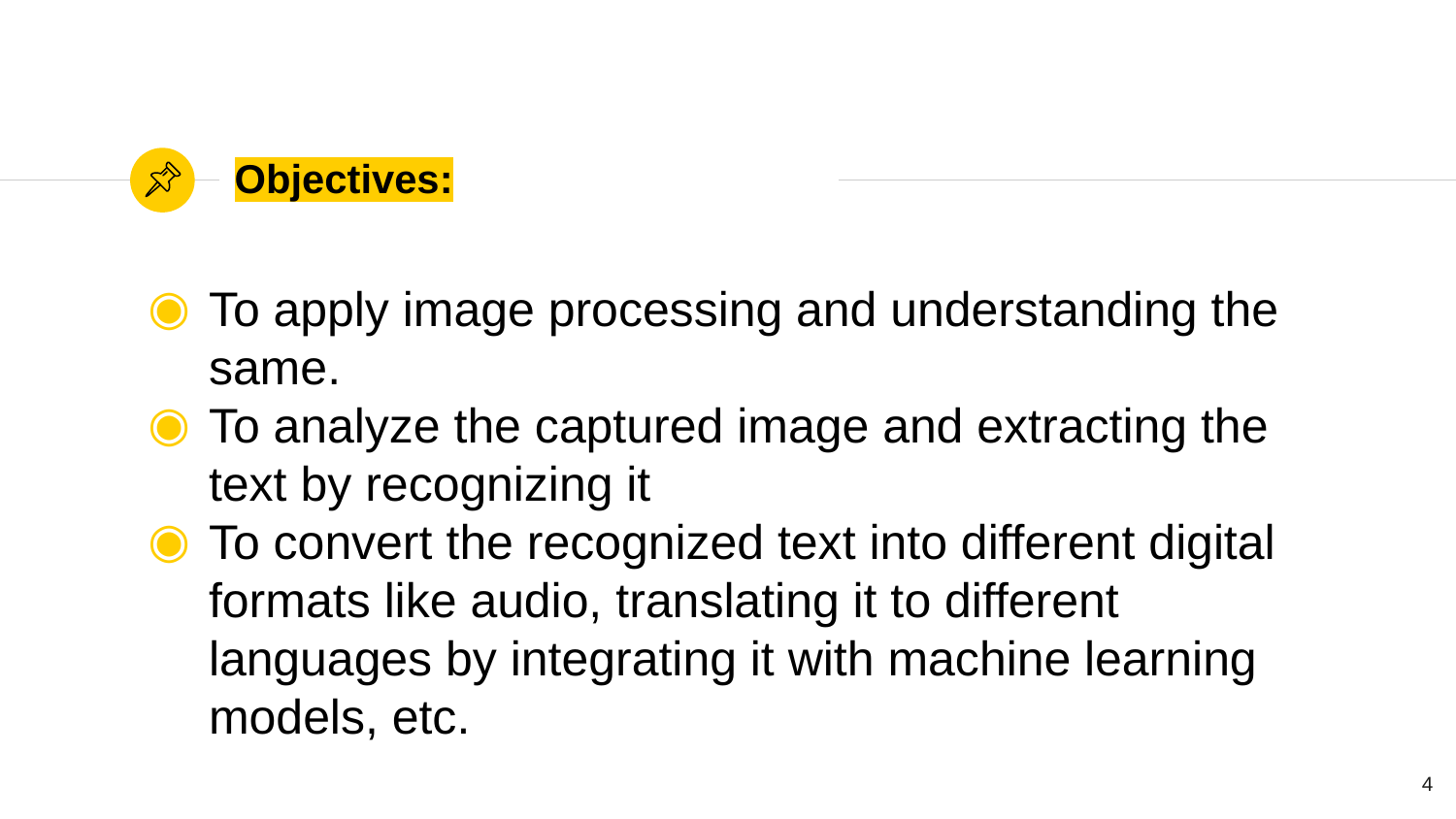

# Objectives:

To apply image processing and understanding the same.
To analyze the captured image and extracting the text by recognizing it
To convert the recognized text into different digital formats like audio, translating it to different languages by integrating it with machine learning models, etc.

4